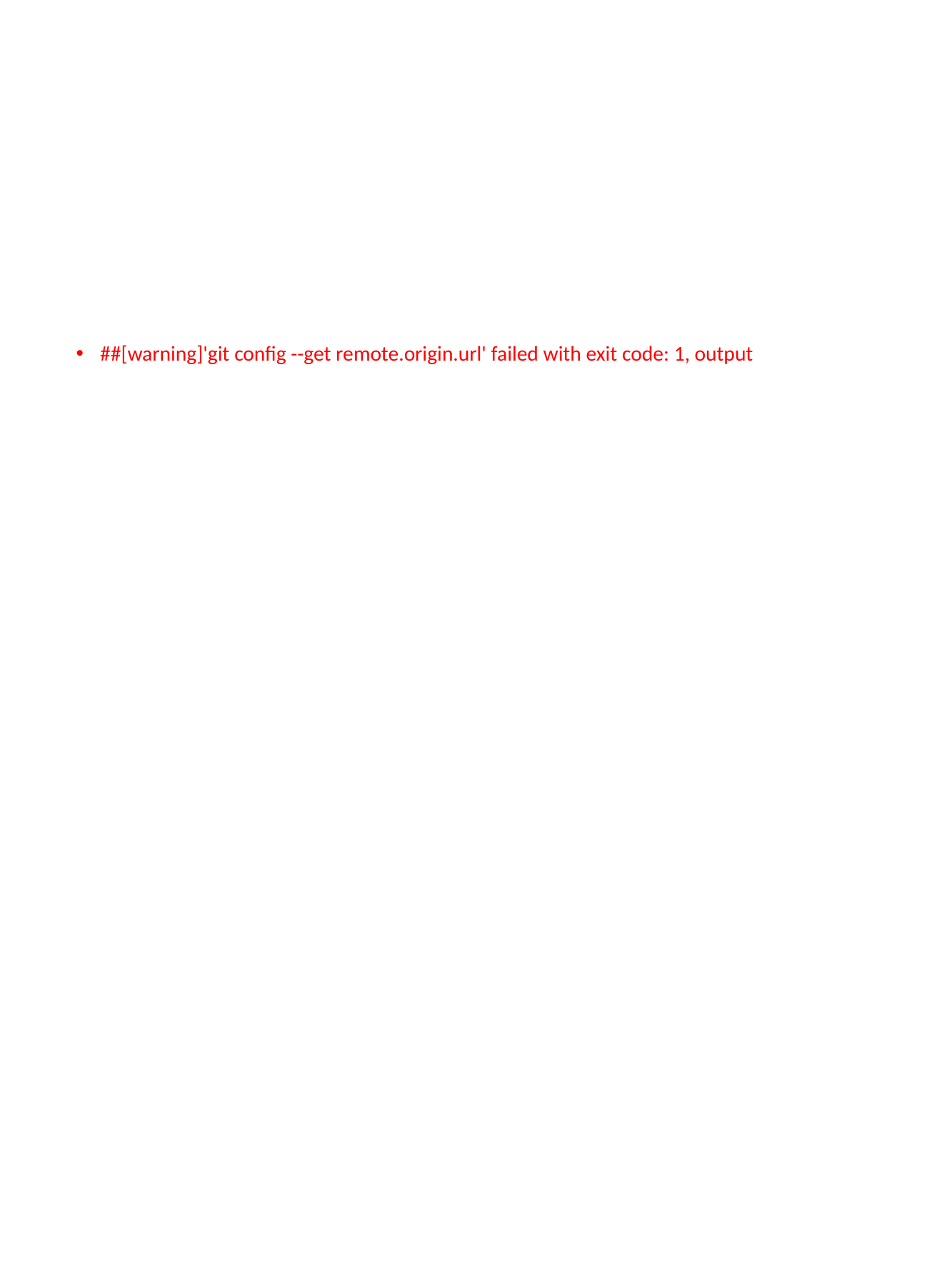

#
##[warning]'git config --get remote.origin.url' failed with exit code: 1, output